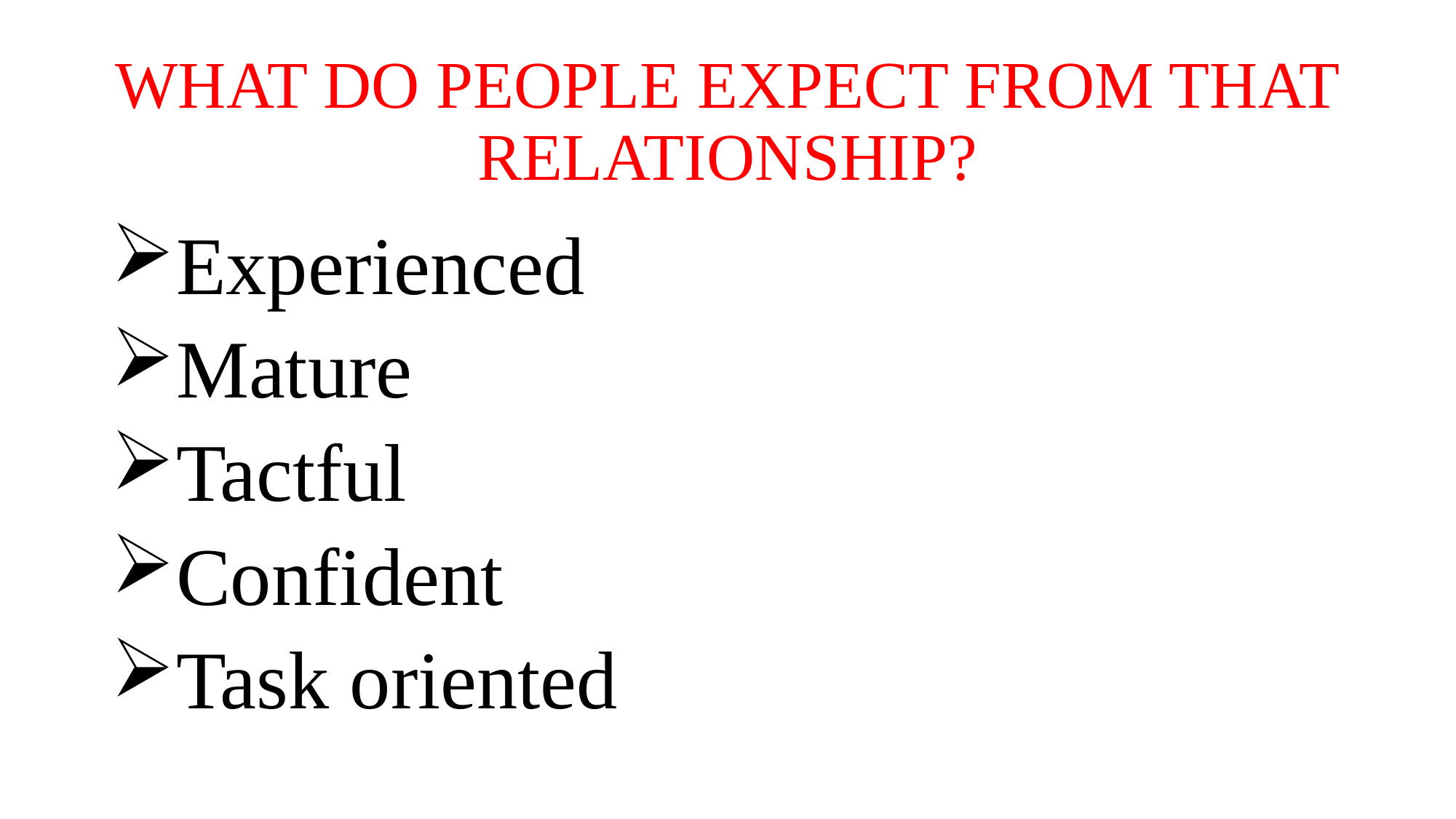

# WHAT DO PEOPLE EXPECT FROM THAT RELATIONSHIP?
Experienced
Mature
Tactful
Confident
Task oriented